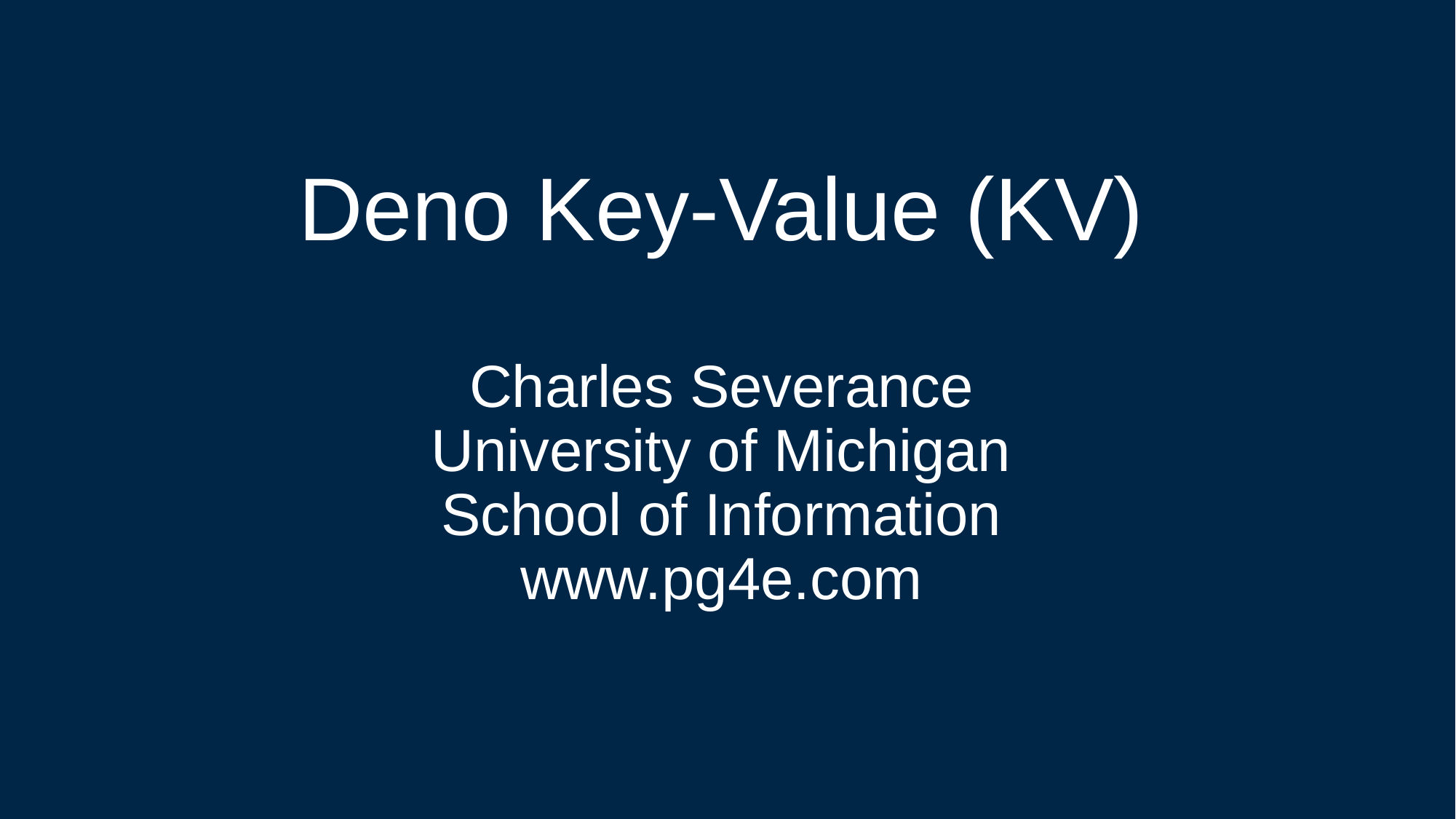

# Deno Key-Value (KV) Charles Severance University of Michigan School of Information www.pg4e.com